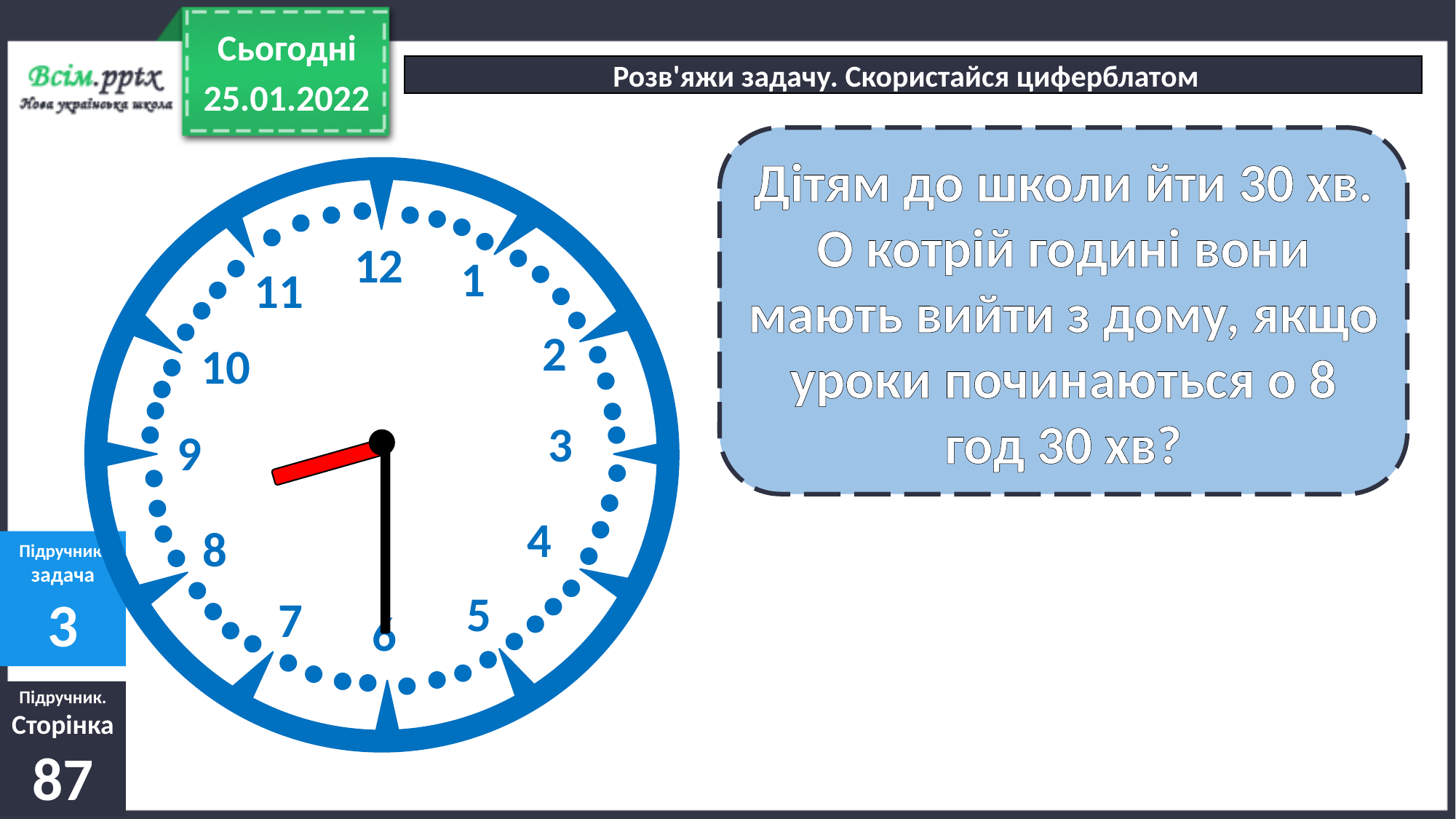

Сьогодні
Розв'яжи задачу. Скористайся циферблатом
25.01.2022
Дітям до школи йти 30 хв. О котрій годині вони мають вийти з дому, якщо уроки починаються о 8 год 30 хв?

12

1

11

2

10

3
9

4
8

Підручник.
задача
3

5

7
6

Підручник.
Сторінка
87